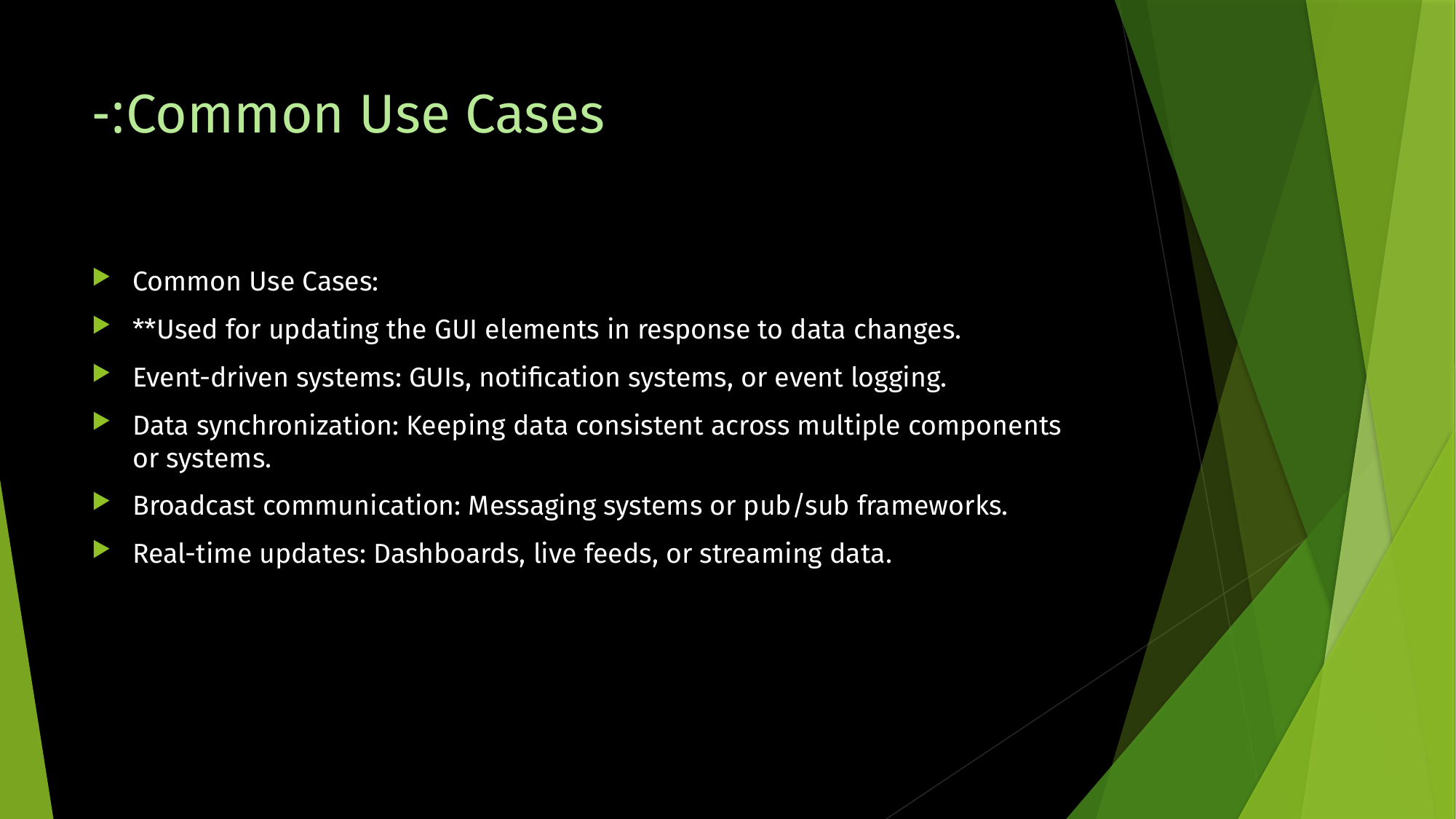

# Common Use Cases:-
Common Use Cases:
**Used for updating the GUI elements in response to data changes.
Event-driven systems: GUIs, notification systems, or event logging.
Data synchronization: Keeping data consistent across multiple components or systems.
Broadcast communication: Messaging systems or pub/sub frameworks.
Real-time updates: Dashboards, live feeds, or streaming data.